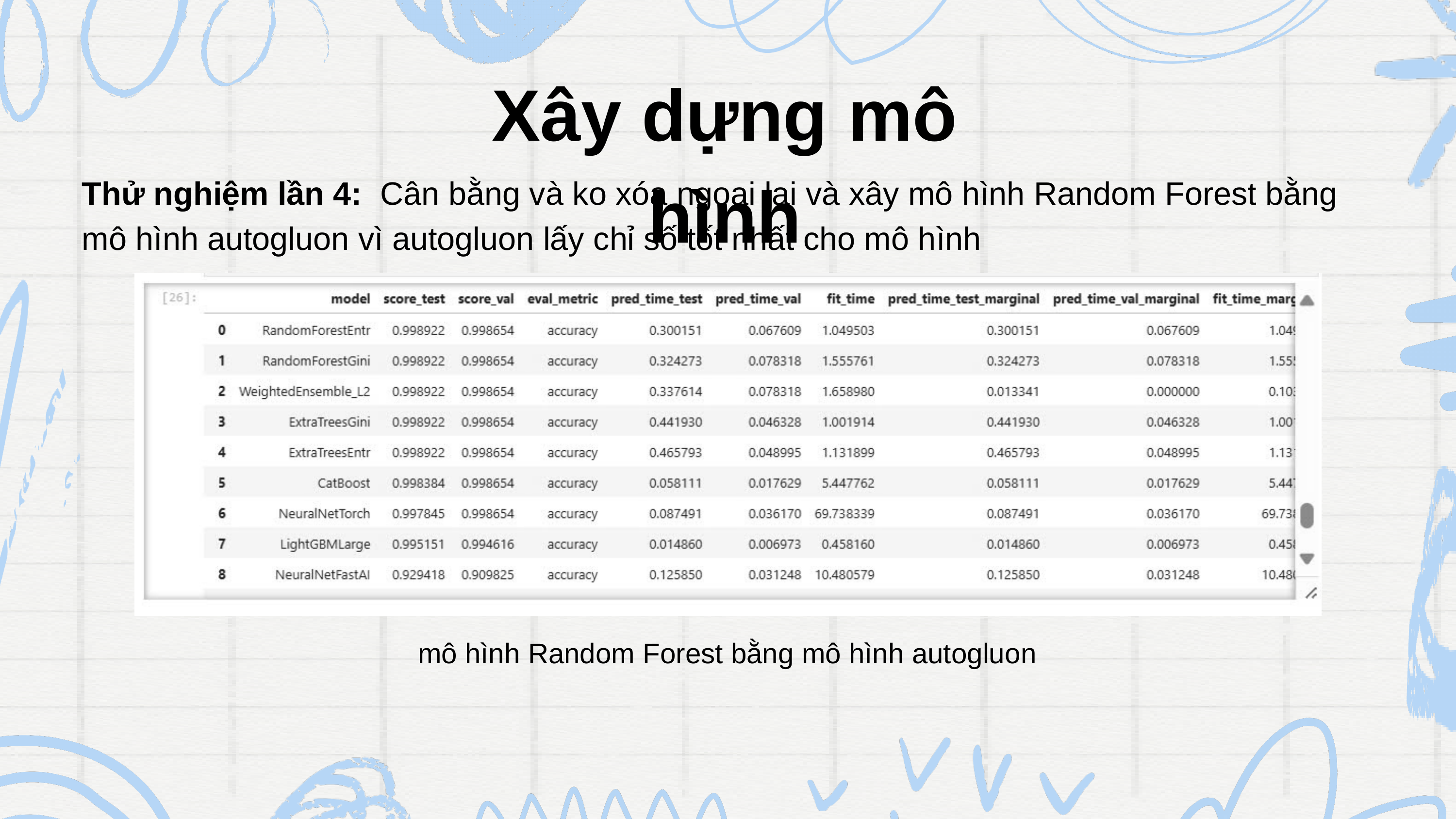

Xây dựng mô hình
Thử nghiệm lần 4:  Cân bằng và ko xóa ngoại lai và xây mô hình Random Forest bằng mô hình autogluon vì autogluon lấy chỉ số tốt nhất cho mô hình

mô hình Random Forest bằng mô hình autogluon